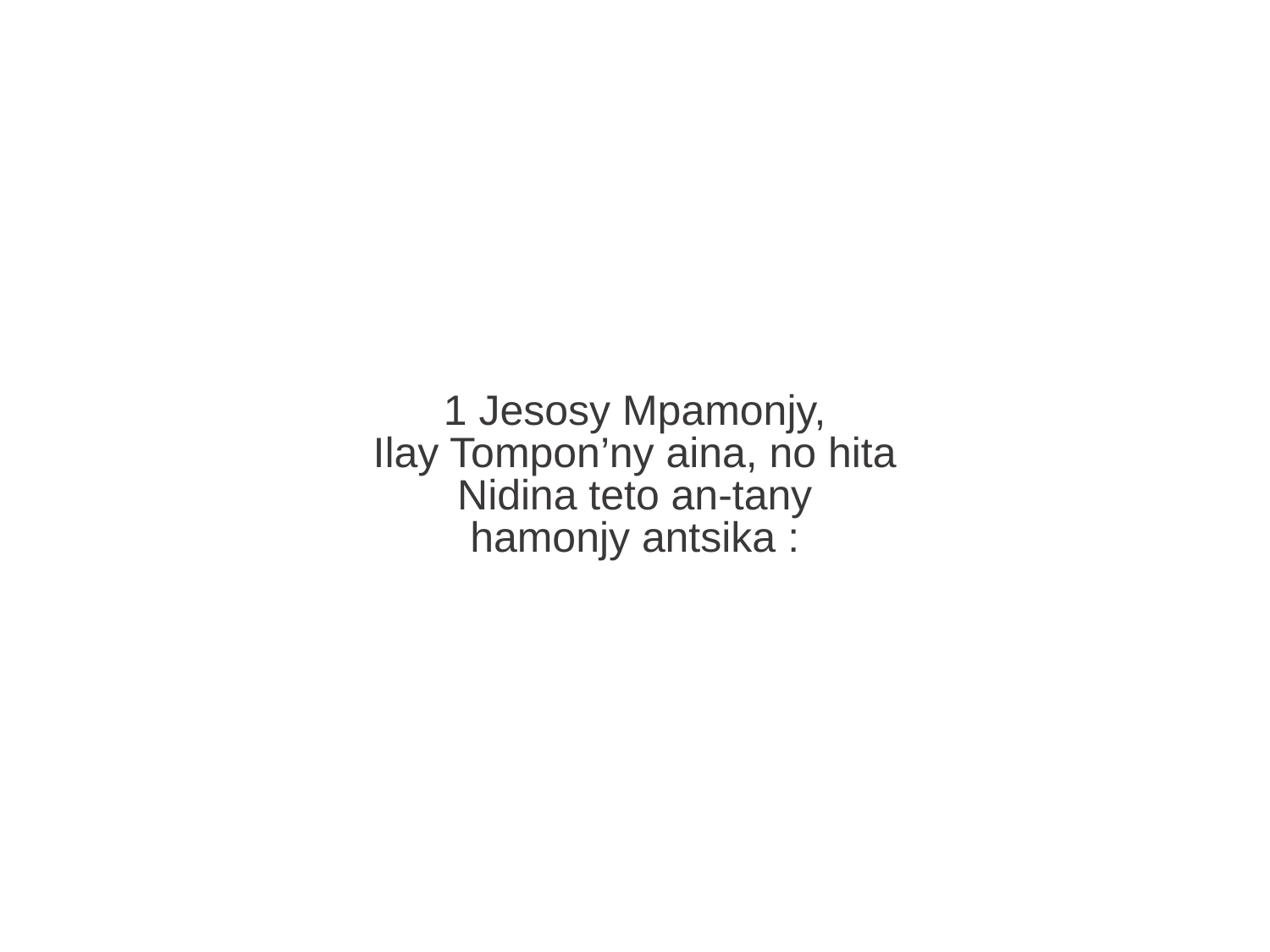

1 Jesosy Mpamonjy,
Ilay Tompon’ny aina, no hita
Nidina teto an-tany
hamonjy antsika :